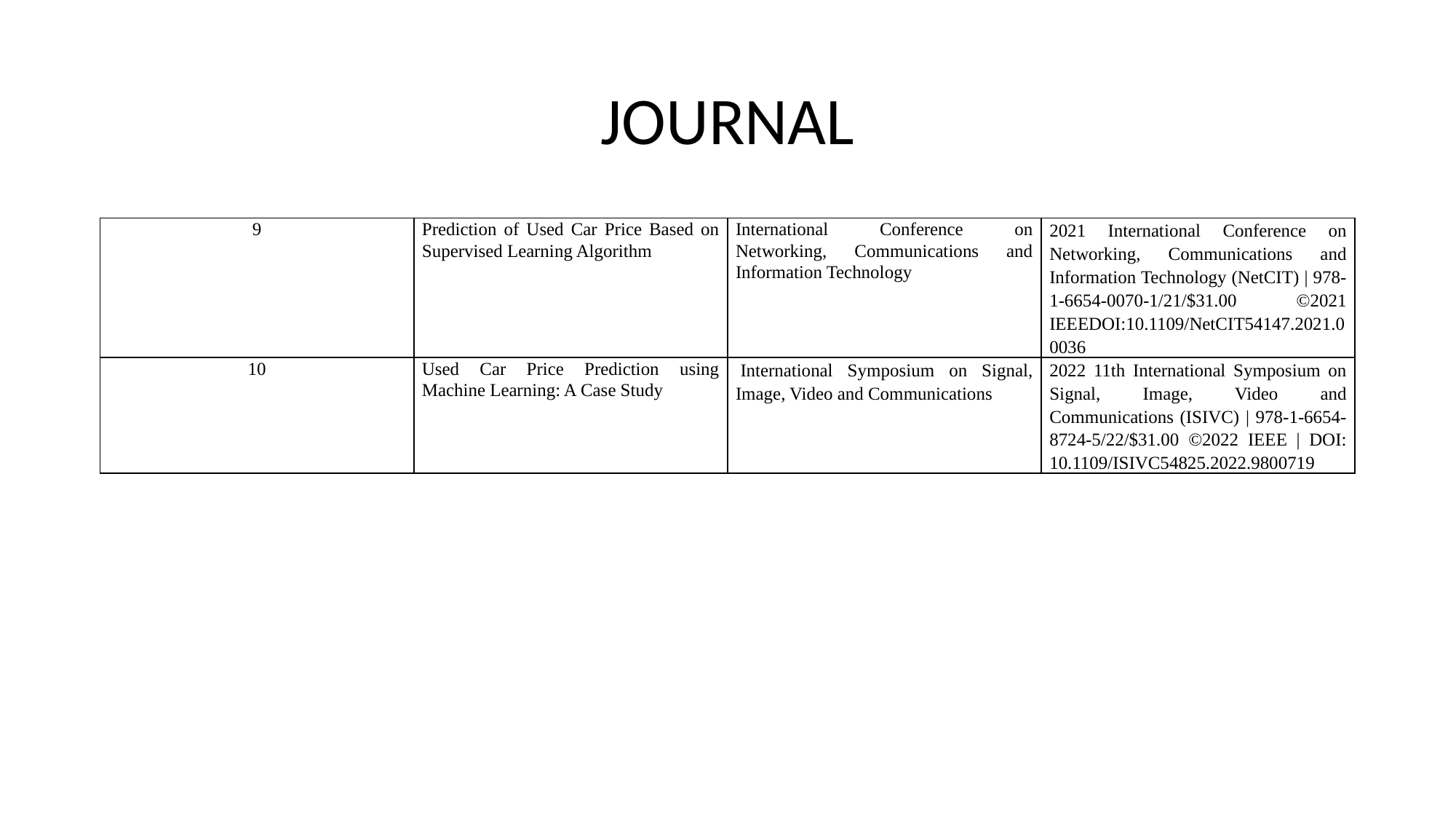

# JOURNAL
| 9 | Prediction of Used Car Price Based on Supervised Learning Algorithm | International Conference on Networking, Communications and Information Technology | 2021 International Conference on Networking, Communications and Information Technology (NetCIT) | 978-1-6654-0070-1/21/$31.00 ©2021 IEEEDOI:10.1109/NetCIT54147.2021.00036 |
| --- | --- | --- | --- |
| 10 | Used Car Price Prediction using Machine Learning: A Case Study | International Symposium on Signal, Image, Video and Communications | 2022 11th International Symposium on Signal, Image, Video and Communications (ISIVC) | 978-1-6654-8724-5/22/$31.00 ©2022 IEEE | DOI: 10.1109/ISIVC54825.2022.9800719 |